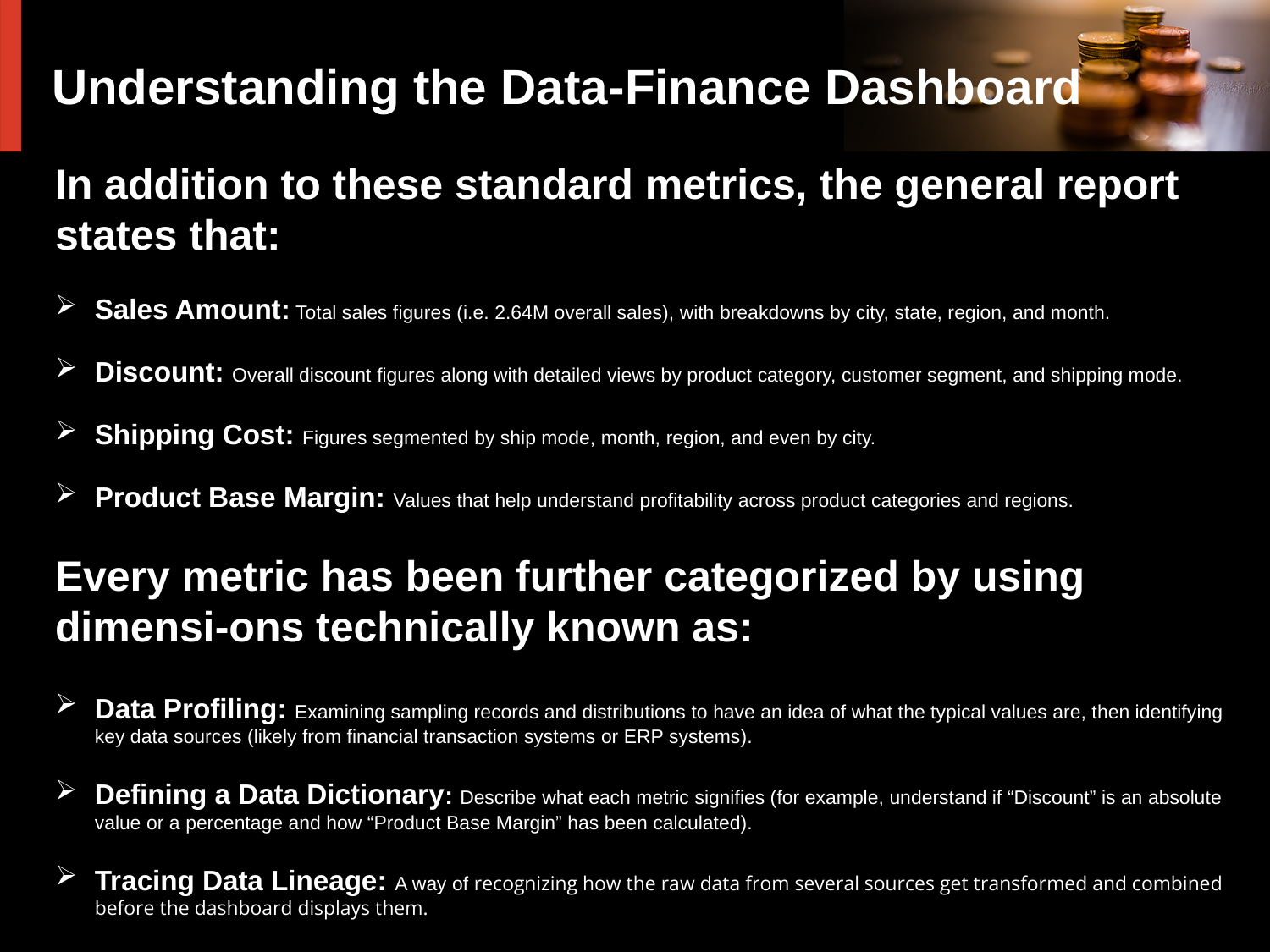

# Understanding the Data-Finance Dashboard
In addition to these standard metrics, the general report states that:

Sales Amount: Total sales figures (i.e. 2.64M overall sales), with breakdowns by city, state, region, and month.
Discount: Overall discount figures along with detailed views by product category, customer segment, and shipping mode.
Shipping Cost: Figures segmented by ship mode, month, region, and even by city.
Product Base Margin: Values that help understand profitability across product categories and regions.

Every metric has been further categorized by using dimensi-ons technically known as:

Data Profiling: Examining sampling records and distributions to have an idea of what the typical values are, then identifying key data sources (likely from financial transaction systems or ERP systems).
Defining a Data Dictionary: Describe what each metric signifies (for example, understand if “Discount” is an absolute value or a percentage and how “Product Base Margin” has been calculated).
Tracing Data Lineage: A way of recognizing how the raw data from several sources get transformed and combined before the dashboard displays them.